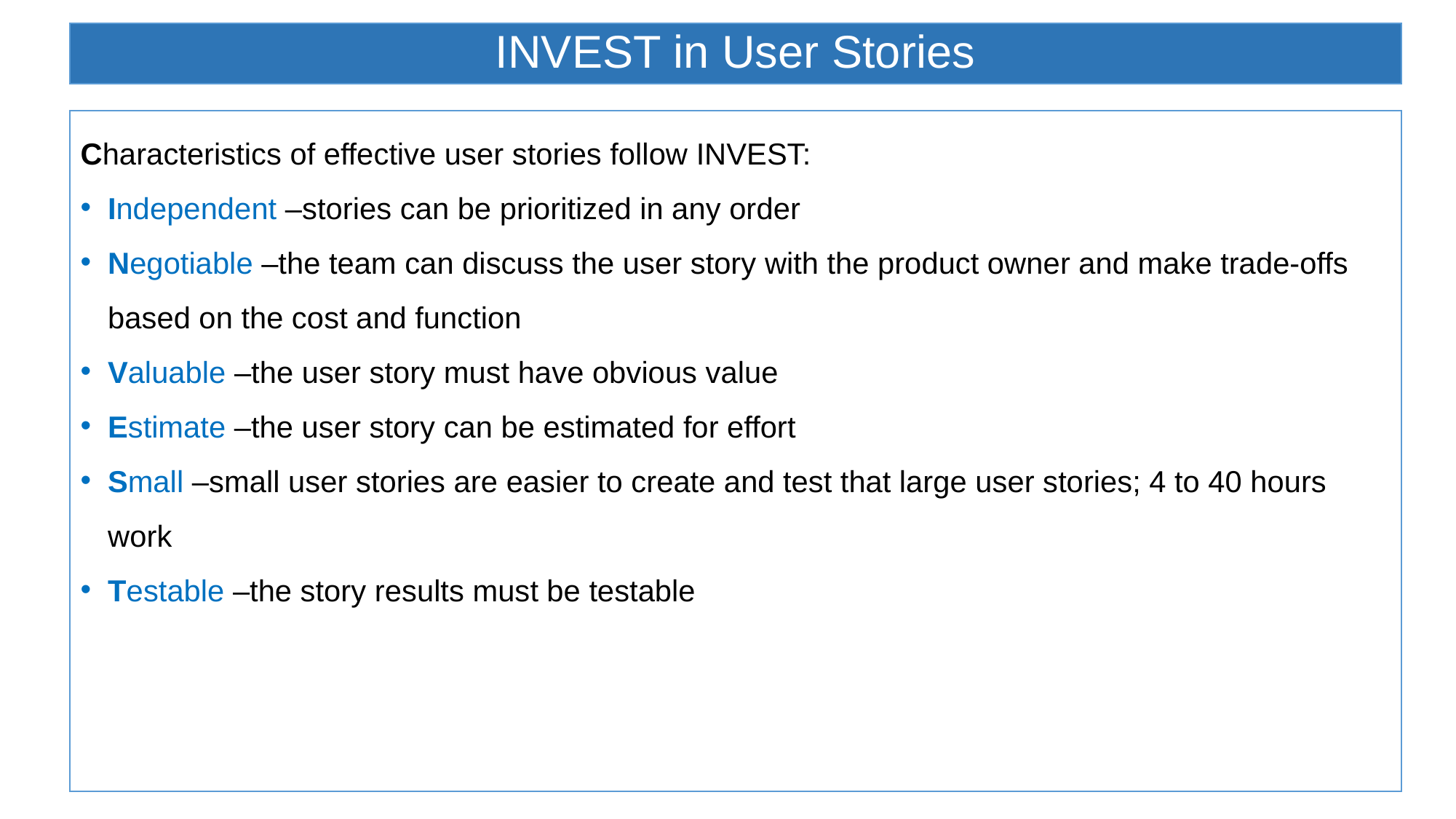

# INVEST in User Stories
Characteristics of effective user stories follow INVEST:
Independent –stories can be prioritized in any order
Negotiable –the team can discuss the user story with the product owner and make trade-offs based on the cost and function
Valuable –the user story must have obvious value
Estimate –the user story can be estimated for effort
Small –small user stories are easier to create and test that large user stories; 4 to 40 hours work
Testable –the story results must be testable